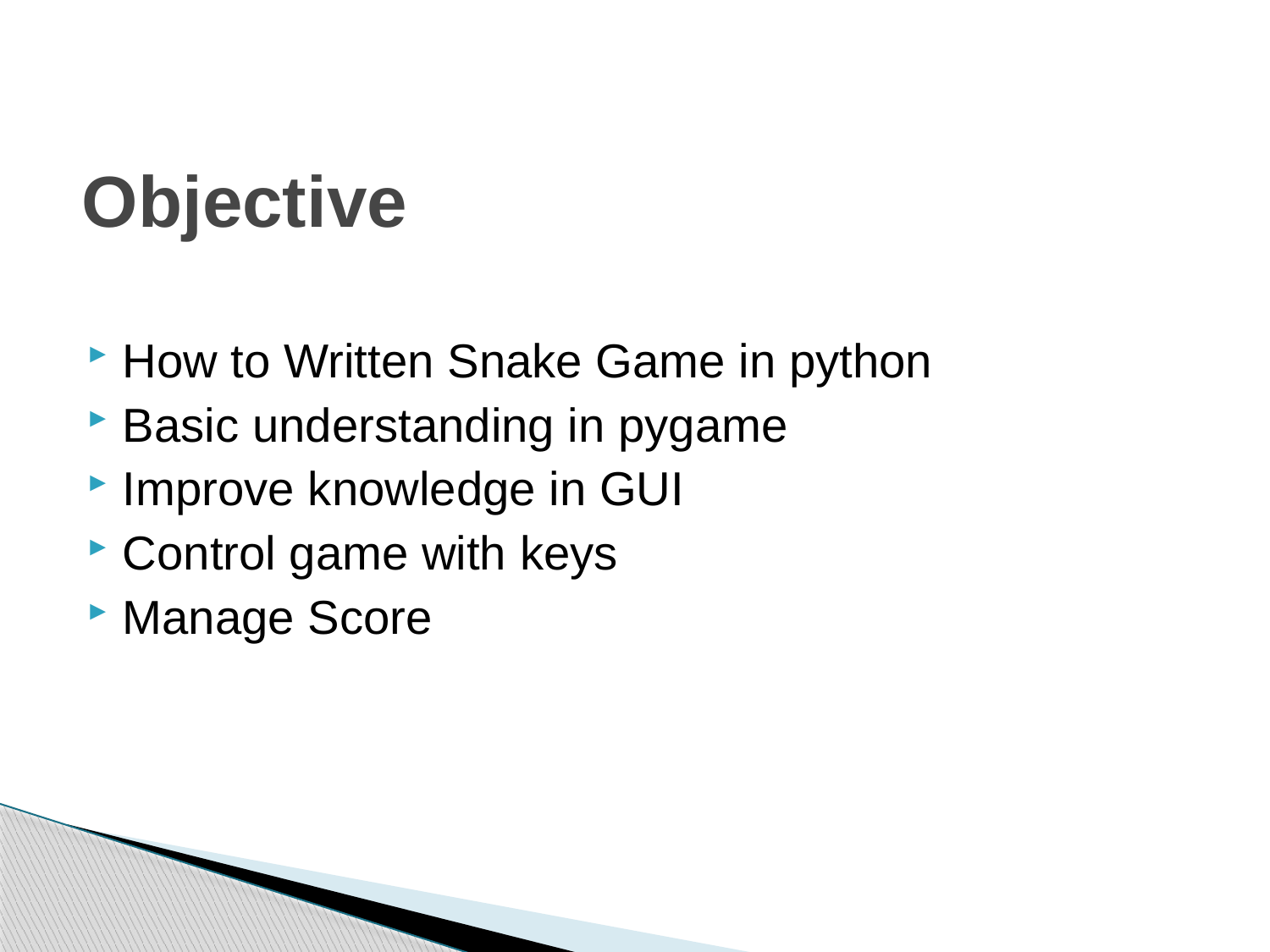

# Objective
How to Written Snake Game in python
Basic understanding in pygame
Improve knowledge in GUI
Control game with keys
Manage Score